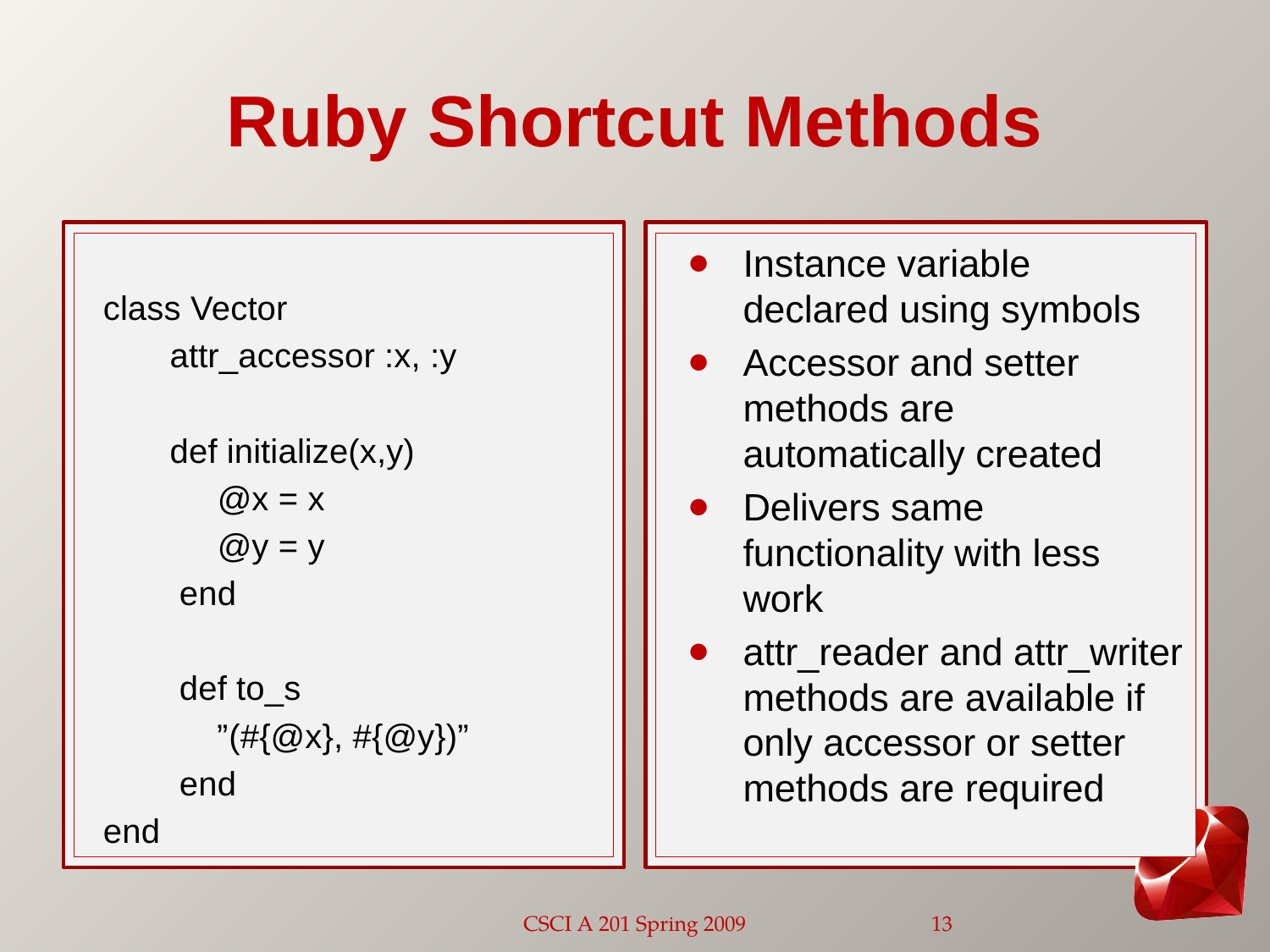

# Ruby Shortcut Methods

class Vector
       attr_accessor :x, :y

       def initialize(x,y)
            @x = x
            @y = y
        end

        def to_s
            ”(#{@x}, #{@y})”
        end
end

Instance variable declared using symbols
Accessor and setter methods are automatically created
Delivers same functionality with less work
attr_reader and attr_writer methods are available if only accessor or setter methods are required
CSCI A 201 Spring 2009
13